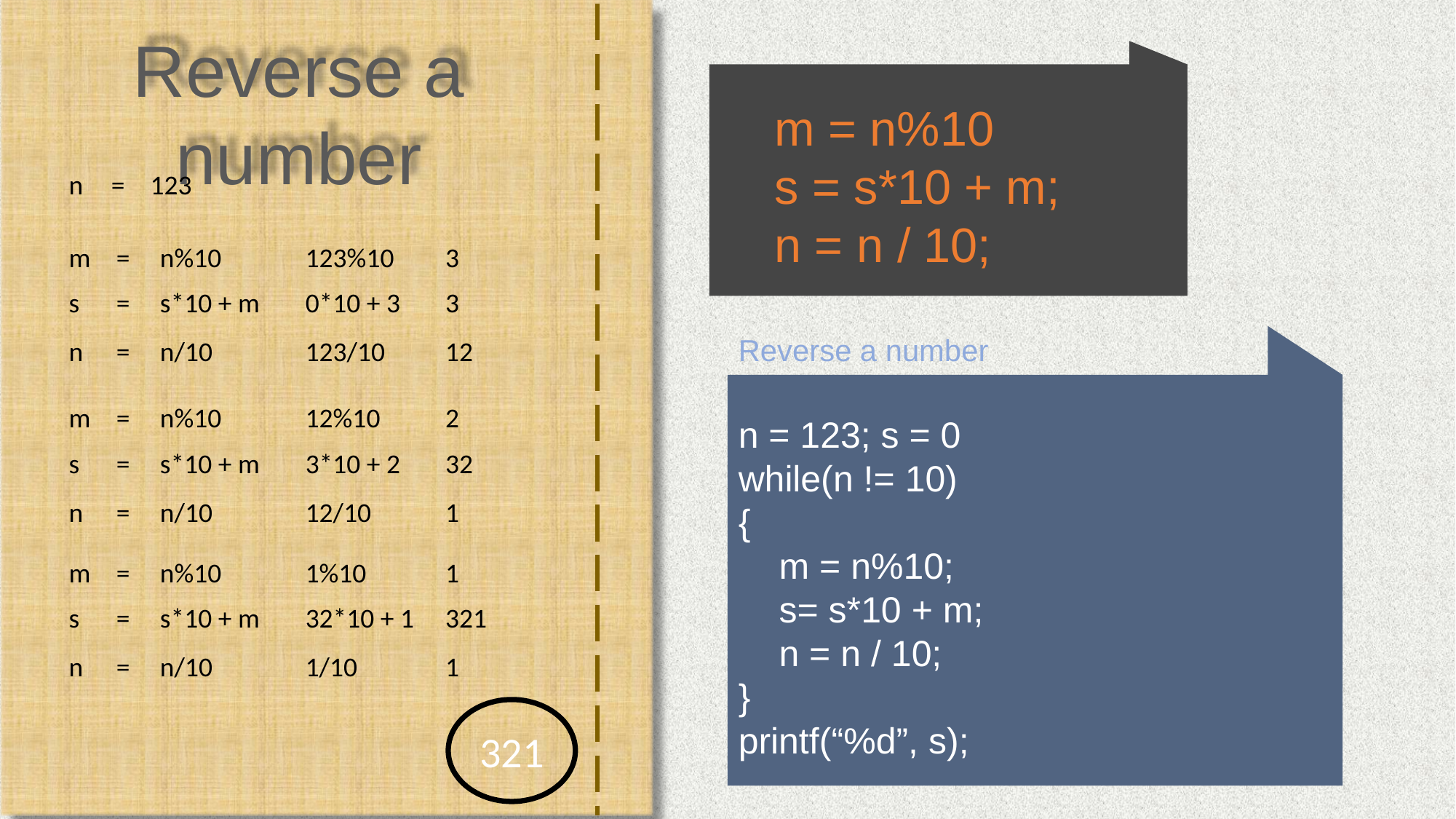

Reverse a number

m = n%10
s = s*10 + m;
n = n / 10;
| n | = | 123 |  |  |
| --- | --- | --- | --- | --- |
| m | = | n%10 | 123%10 | 3 |
| --- | --- | --- | --- | --- |
| s | = | s\*10 + m | 0\*10 + 3 | 3 |
| --- | --- | --- | --- | --- |
Reverse a number

n = 123; s = 0
while(n != 10)
{
    m = n%10;
    s= s*10 + m;
    n = n / 10;
}
printf(“%d”, s);
| n | = | n/10 | 123/10 | 12 |
| --- | --- | --- | --- | --- |
| m | = | n%10 | 12%10 | 2 |
| --- | --- | --- | --- | --- |
| s | = | s\*10 + m | 3\*10 + 2 | 32 |
| --- | --- | --- | --- | --- |
| n | = | n/10 | 12/10 | 1 |
| --- | --- | --- | --- | --- |
| m | = | n%10 | 1%10 | 1 |
| --- | --- | --- | --- | --- |
| s | = | s\*10 + m | 32\*10 + 1 | 321 |
| --- | --- | --- | --- | --- |
| n | = | n/10 | 1/10 | 1 |
| --- | --- | --- | --- | --- |
321